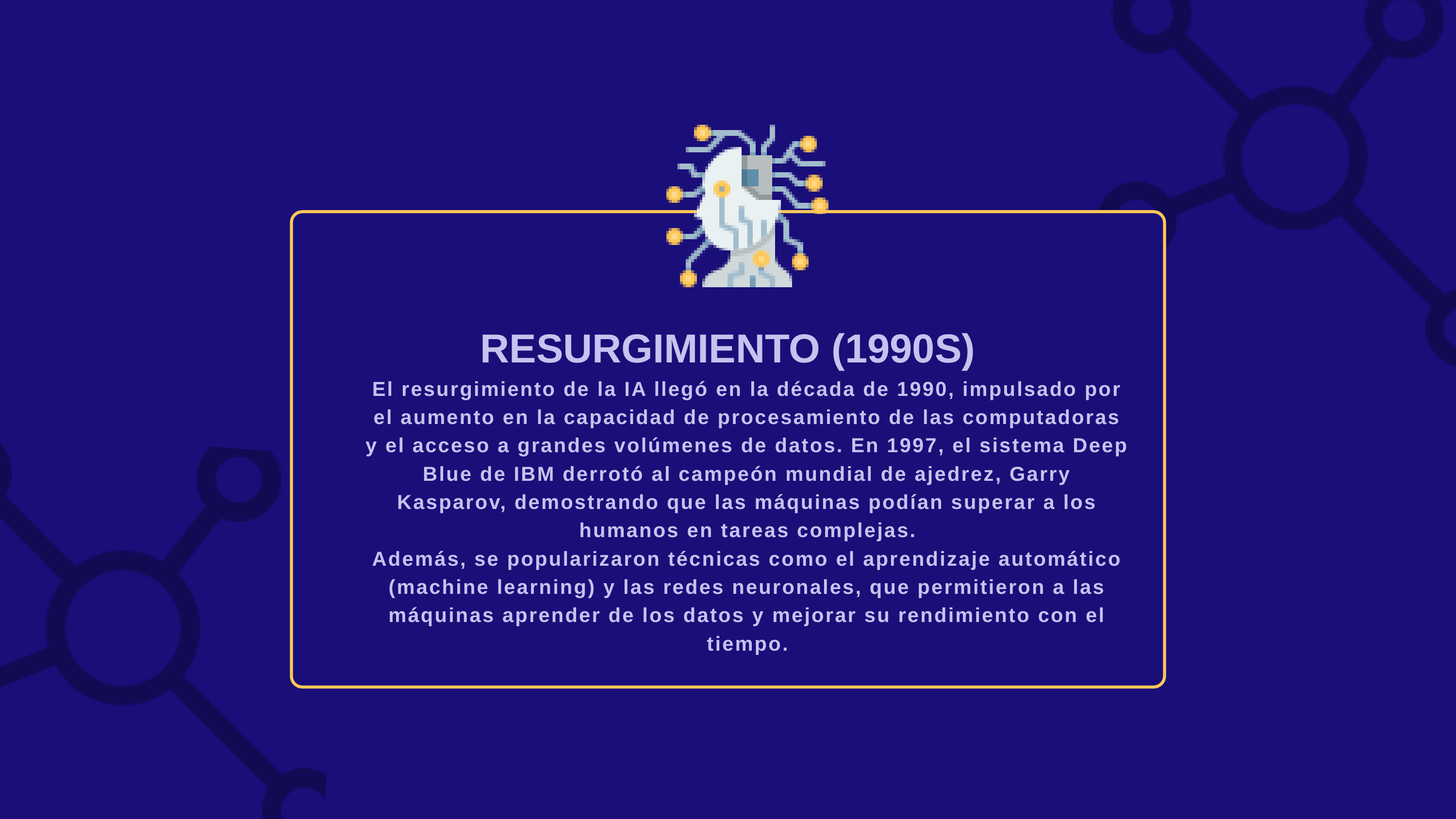

RESURGIMIENTO (1990S)

El resurgimiento de la IA llegó en la década de 1990, impulsado por el aumento en la capacidad de procesamiento de las computadoras y el acceso a grandes volúmenes de datos. En 1997, el sistema Deep Blue de IBM derrotó al campeón mundial de ajedrez, Garry Kasparov, demostrando que las máquinas podían superar a los humanos en tareas complejas.
Además, se popularizaron técnicas como el aprendizaje automático (machine learning) y las redes neuronales, que permitieron a las máquinas aprender de los datos y mejorar su rendimiento con el tiempo.